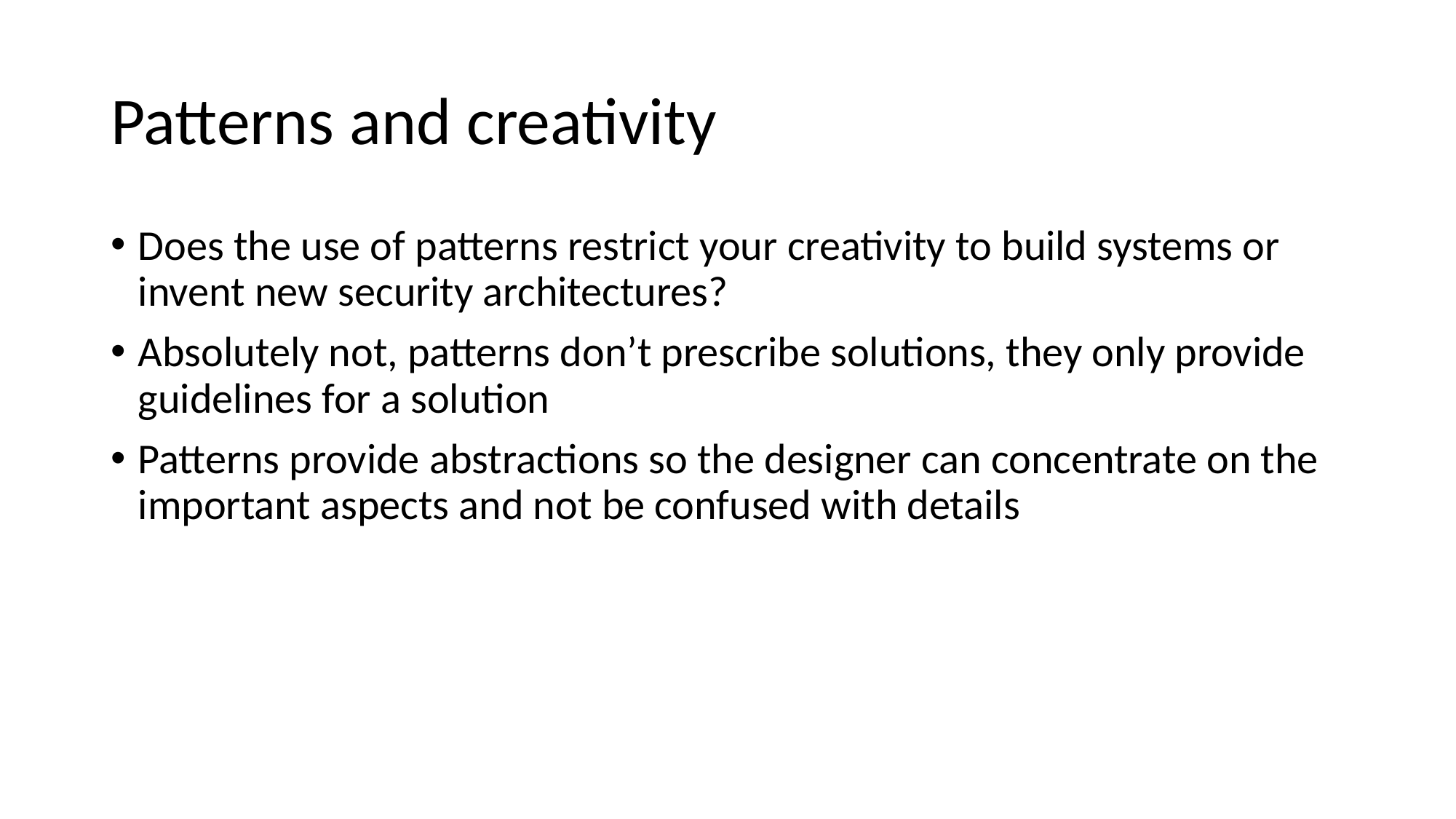

# Patterns and creativity
Does the use of patterns restrict your creativity to build systems or invent new security architectures?
Absolutely not, patterns don’t prescribe solutions, they only provide guidelines for a solution
Patterns provide abstractions so the designer can concentrate on the important aspects and not be confused with details